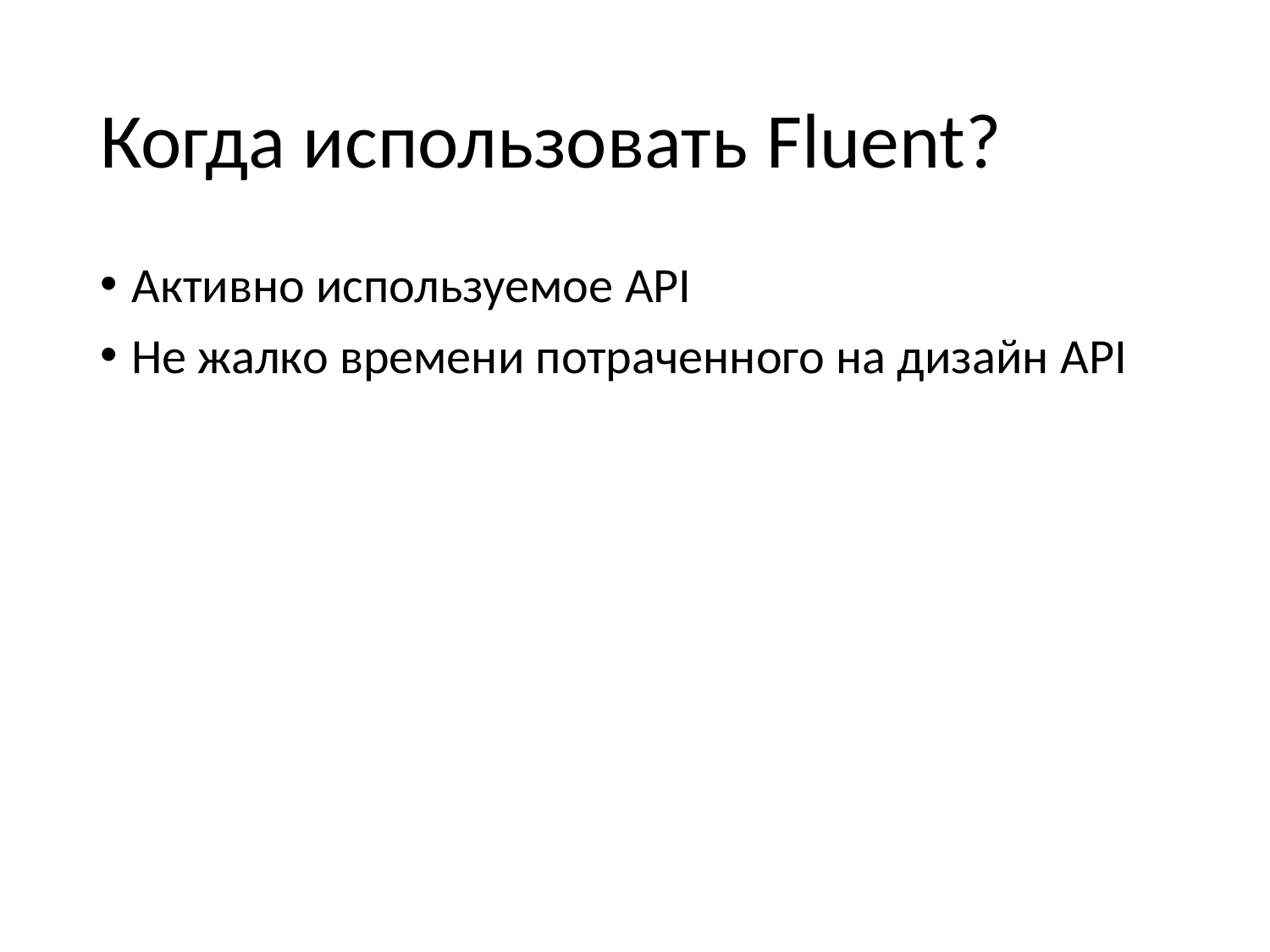

# Когда использовать Fluent?
Активно используемое API
Не жалко времени потраченного на дизайн API